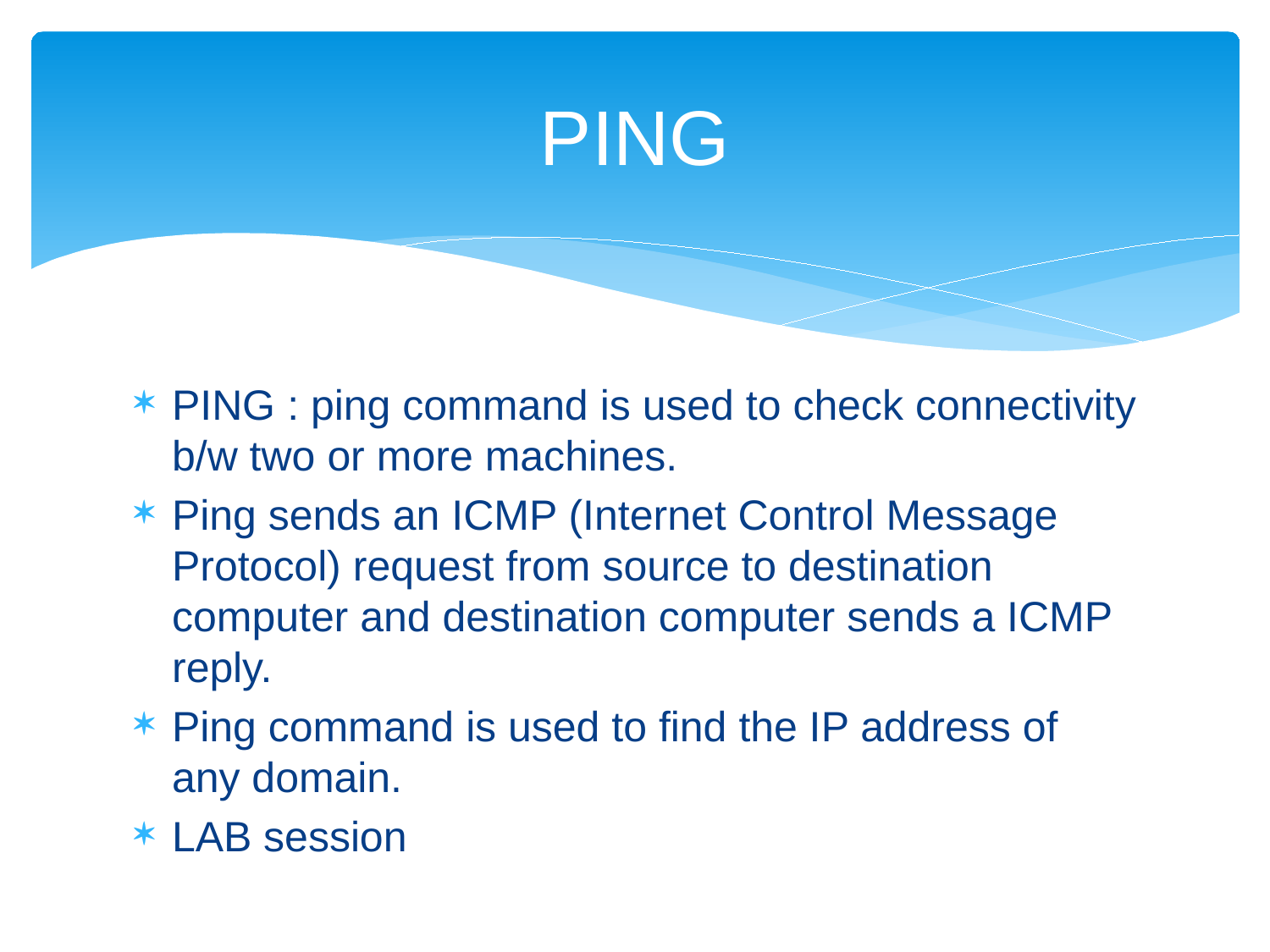

# PING
PING : ping command is used to check connectivity b/w two or more machines.
Ping sends an ICMP (Internet Control Message Protocol) request from source to destination computer and destination computer sends a ICMP reply.
Ping command is used to find the IP address of any domain.
LAB session